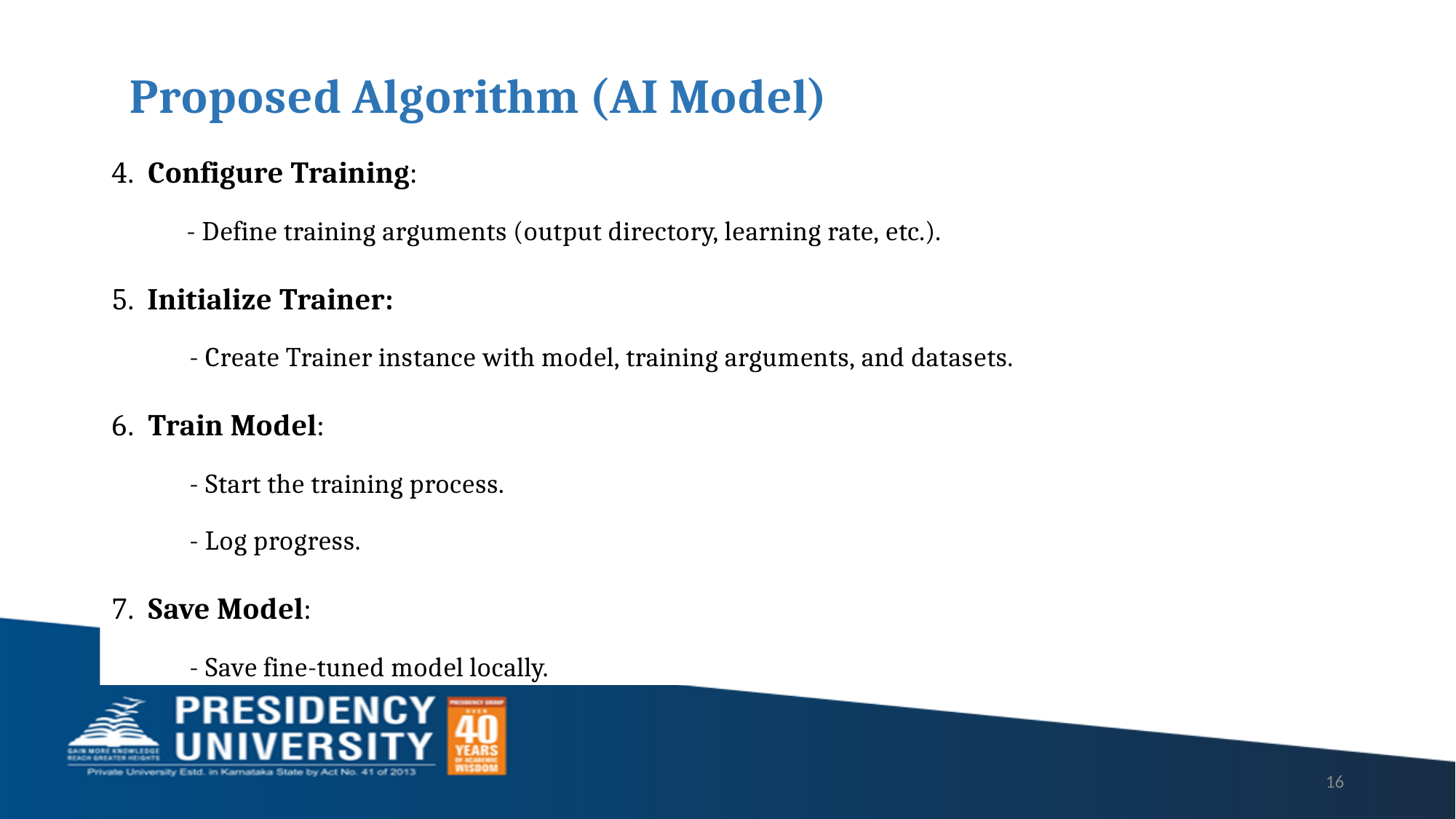

# Proposed Algorithm (AI Model)
4.  Configure Training:
    - Define training arguments (output directory, learning rate, etc.).
5.  Initialize Trainer:
    - Create Trainer instance with model, training arguments, and datasets.
6.  Train Model:
    - Start the training process.
    - Log progress.
7.  Save Model:
    - Save fine-tuned model locally.

16